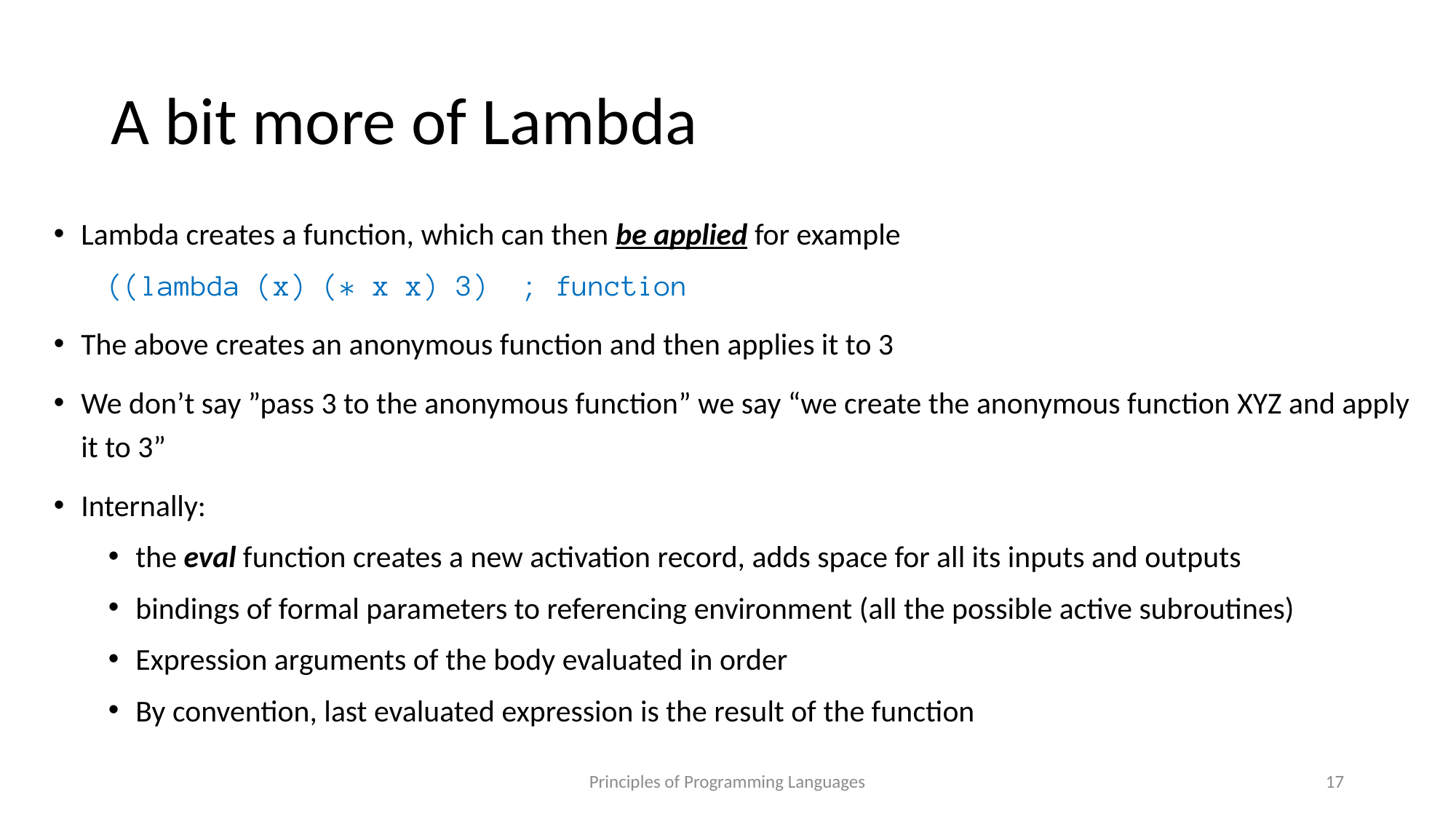

# A bit more of Lambda
Lambda creates a function, which can then be applied for example
((lambda (x) (* x x) 3)  ; function
The above creates an anonymous function and then applies it to 3
We don’t say ”pass 3 to the anonymous function” we say “we create the anonymous function XYZ and apply it to 3”
Internally:
the eval function creates a new activation record, adds space for all its inputs and outputs
bindings of formal parameters to referencing environment (all the possible active subroutines)
Expression arguments of the body evaluated in order
By convention, last evaluated expression is the result of the function

Principles of Programming Languages
17